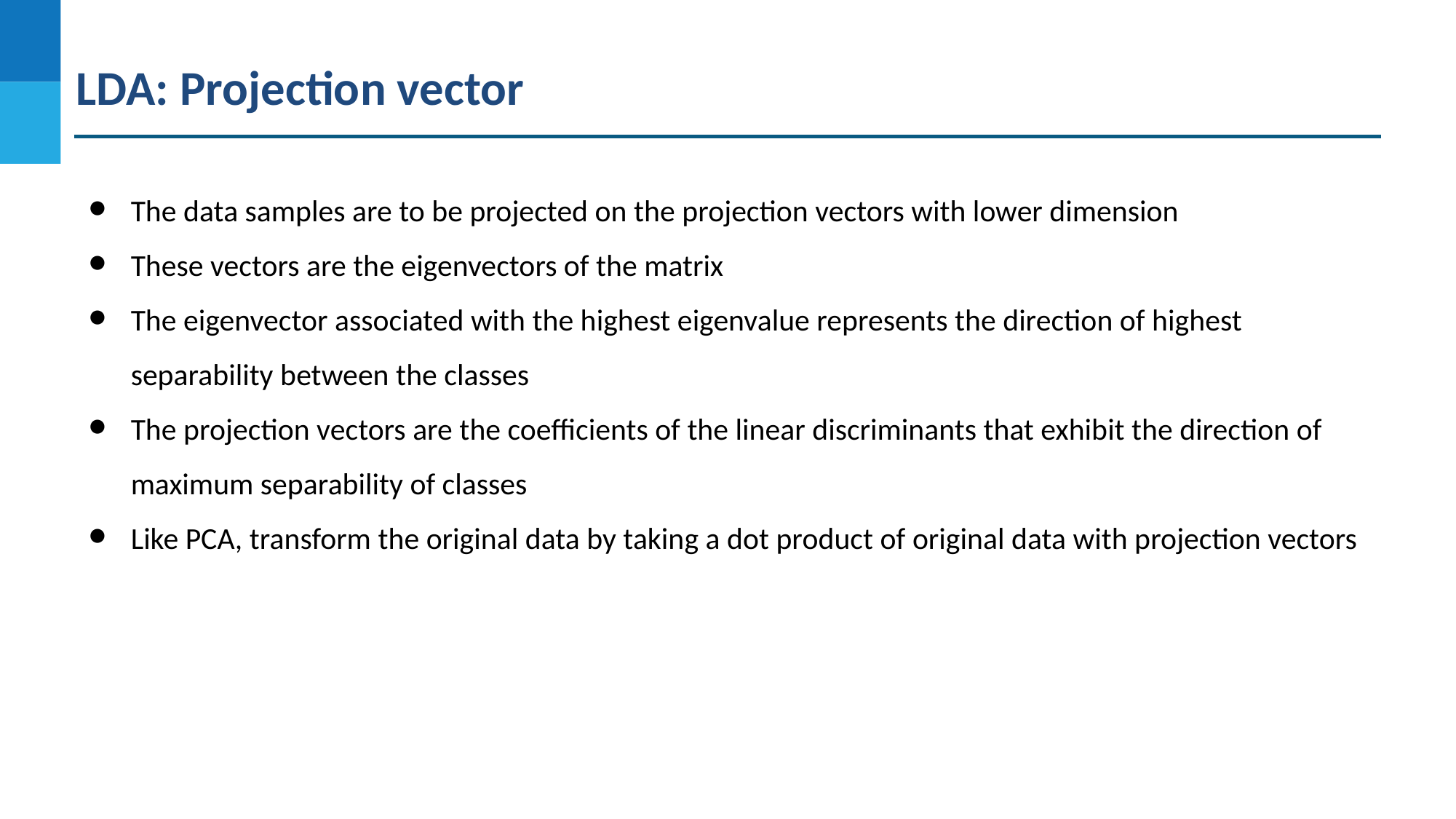

# LDA: Projection vector
The data samples are to be projected on the projection vectors with lower dimension
These vectors are the eigenvectors of the matrix
The eigenvector associated with the highest eigenvalue represents the direction of highest separability between the classes
The projection vectors are the coefficients of the linear discriminants that exhibit the direction of maximum separability of classes
Like PCA, transform the original data by taking a dot product of original data with projection vectors